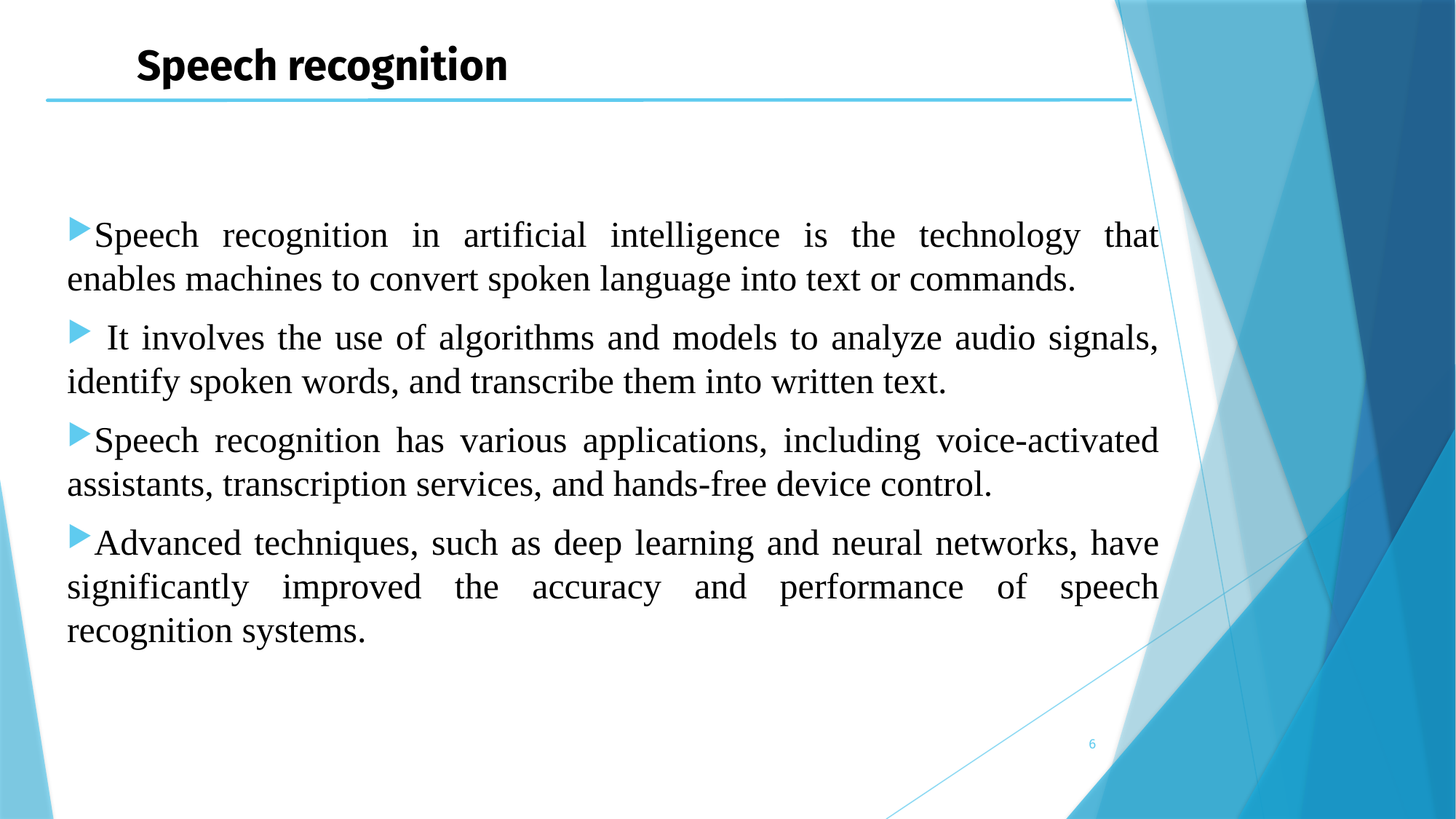

# Speech recognition

Speech recognition in artificial intelligence is the technology that enables machines to convert spoken language into text or commands.
 It involves the use of algorithms and models to analyze audio signals, identify spoken words, and transcribe them into written text.
Speech recognition has various applications, including voice-activated assistants, transcription services, and hands-free device control.
Advanced techniques, such as deep learning and neural networks, have significantly improved the accuracy and performance of speech recognition systems.
6